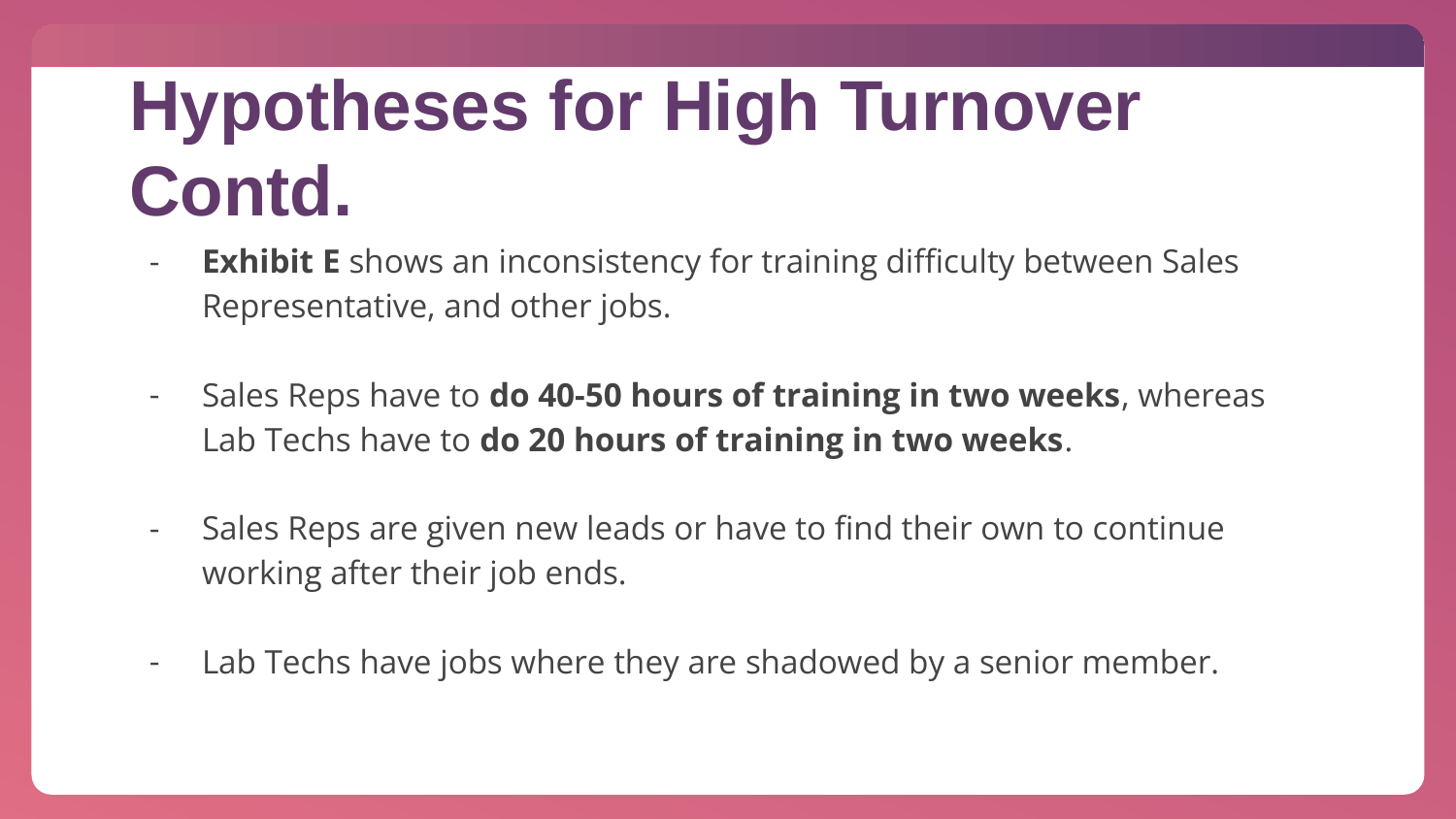

# Hypotheses for High Turnover Contd.
Exhibit E shows an inconsistency for training difficulty between Sales Representative, and other jobs.

Sales Reps have to do 40-50 hours of training in two weeks, whereas Lab Techs have to do 20 hours of training in two weeks.

Sales Reps are given new leads or have to find their own to continue working after their job ends.

Lab Techs have jobs where they are shadowed by a senior member.